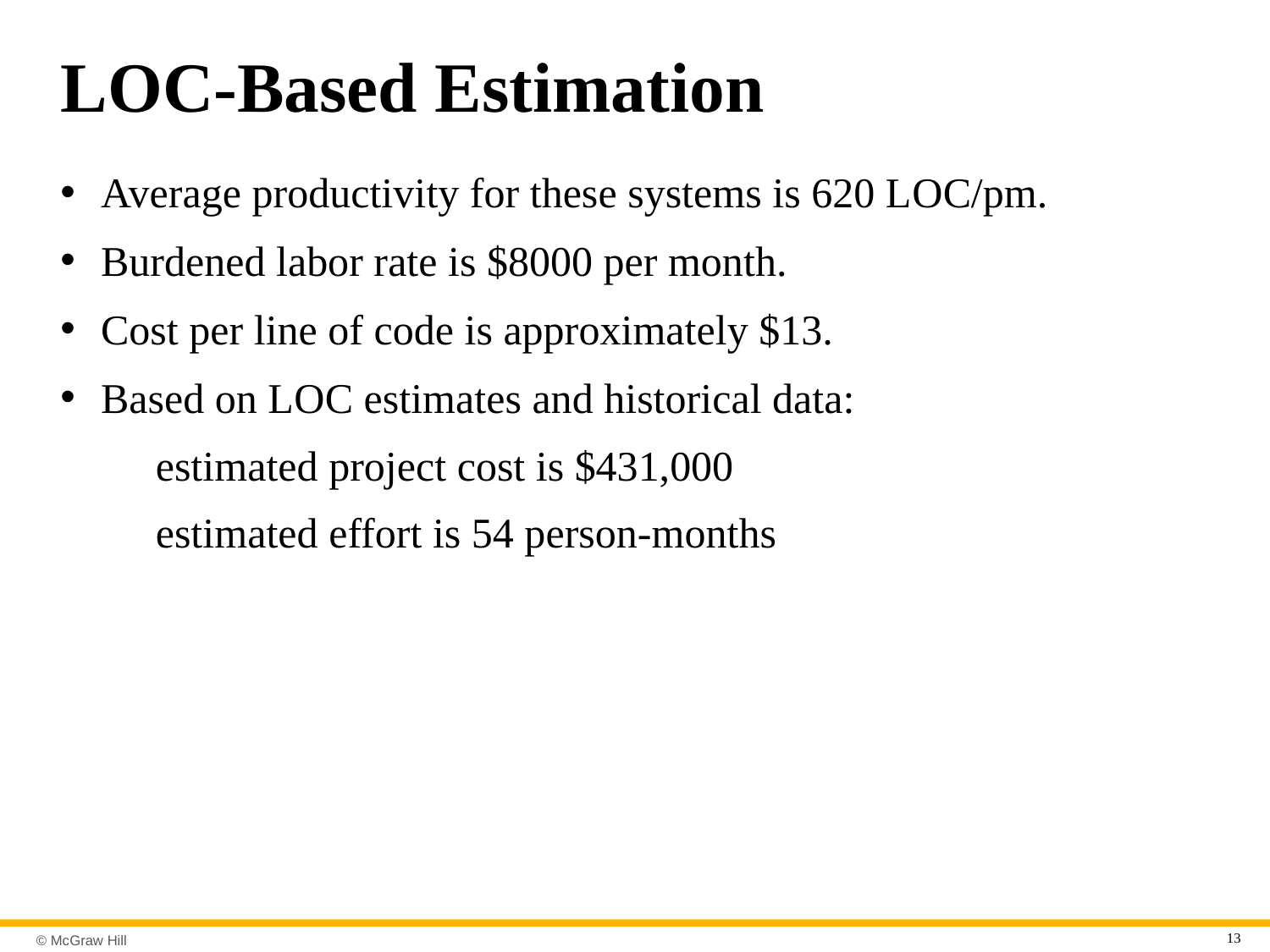

# L O C-Based Estimation
Average productivity for these systems is 620 L O C/pm.
Burdened labor rate is $8000 per month.
Cost per line of code is approximately $13.
Based on L O C estimates and historical data:
estimated project cost is $431,000
estimated effort is 54 person-months
13